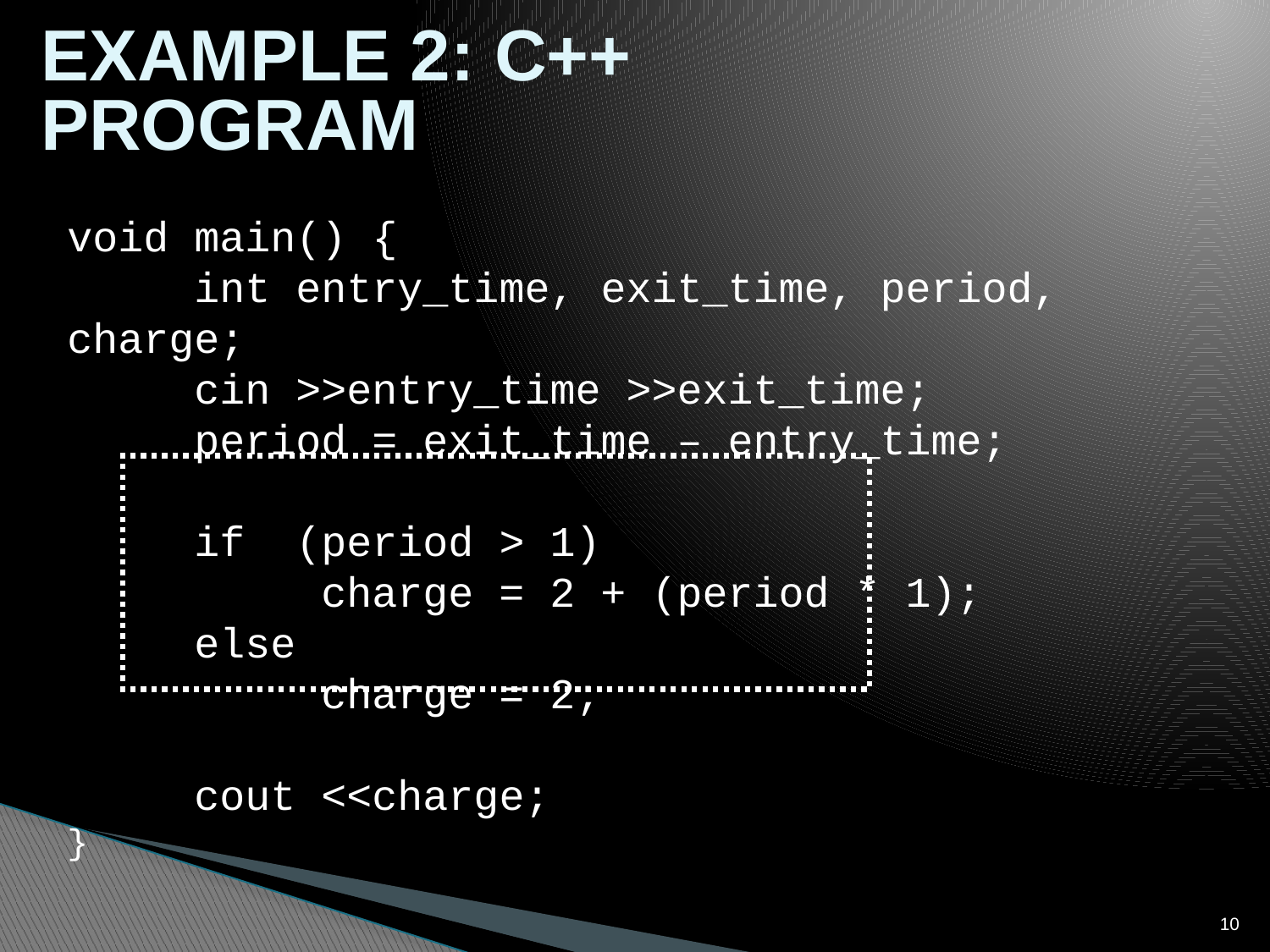

# Example 2: C++ Program
void main() {
	int entry_time, exit_time, period, charge;
	cin >>entry_time >>exit_time;
	period = exit_time – entry_time;

	if  (period > 1)
		charge = 2 + (period * 1);
	else
		charge = 2;

	cout <<charge;
}

10